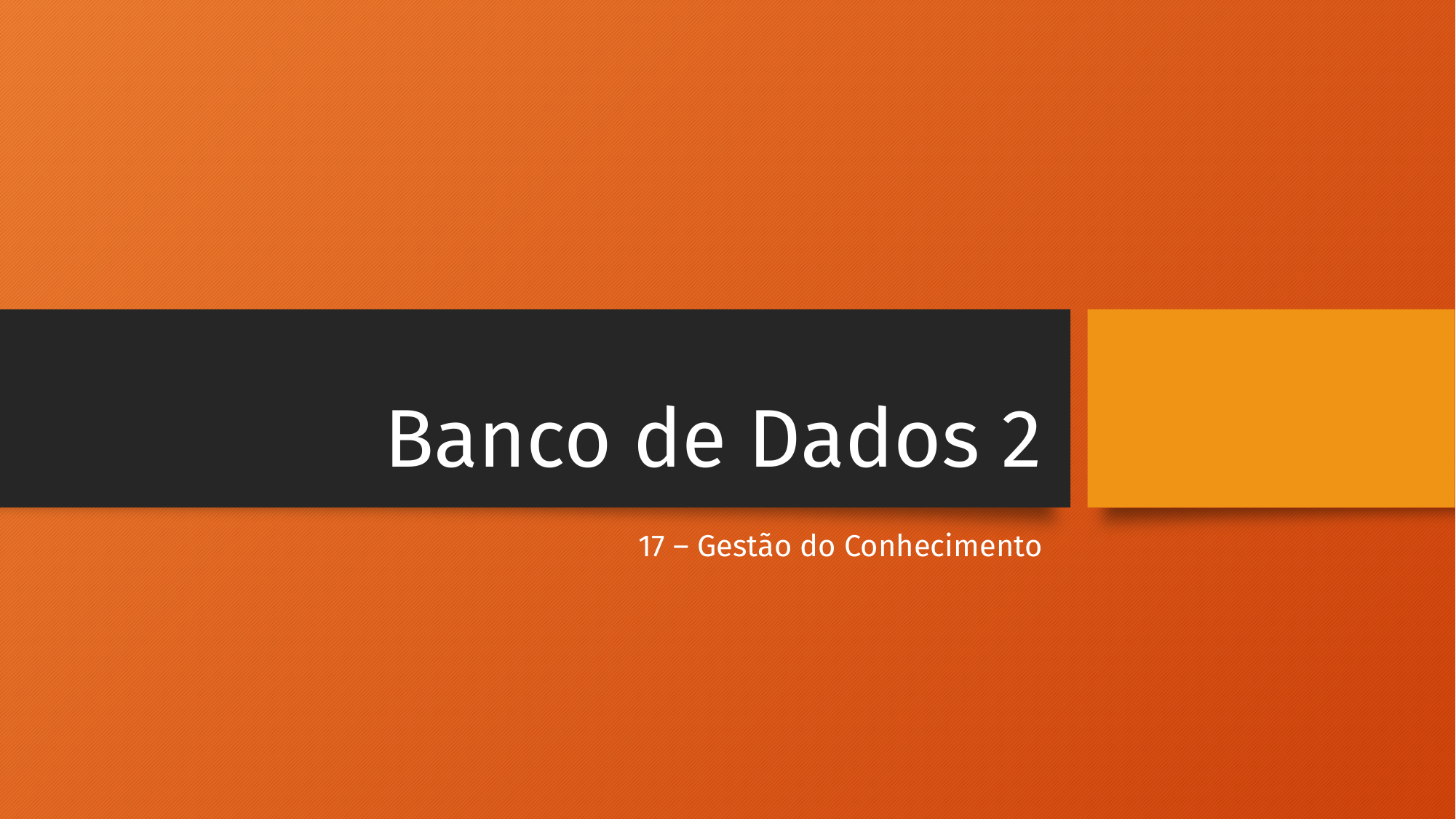

# Banco de Dados 2
17 – Gestão do Conhecimento